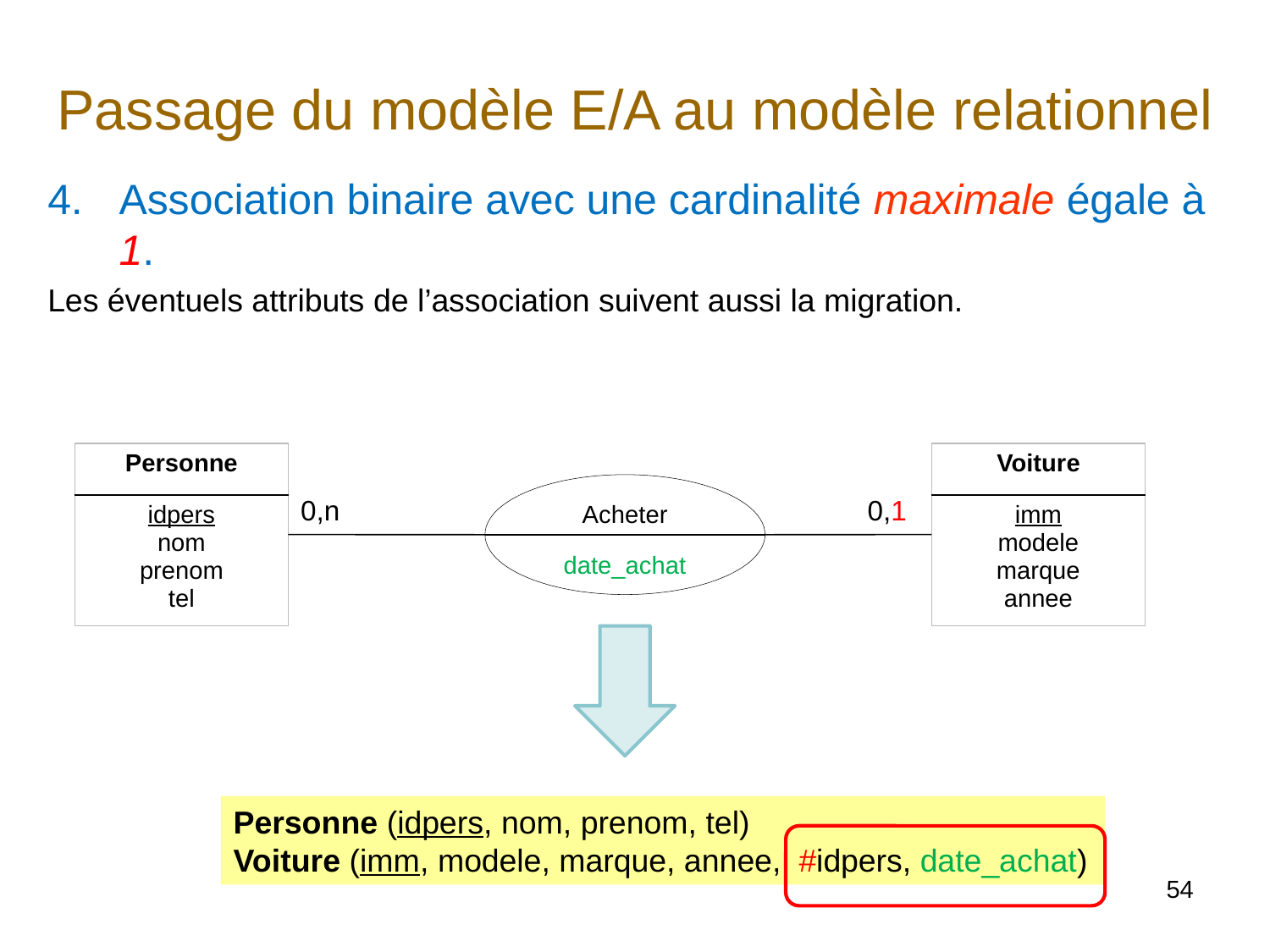

# Passage du modèle E/A au modèle relationnel
Association binaire avec une cardinalité maximale égale à 1.
Les éventuels attributs de l’association suivent aussi la migration.
| Personne |
| --- |
| idpers nom prenom tel |
| Voiture |
| --- |
| imm modele marque annee |
Acheter

date_achat
0,n
0,1

Personne (idpers, nom, prenom, tel)
Voiture (imm, modele, marque, annee,  #idpers, date_achat)

54